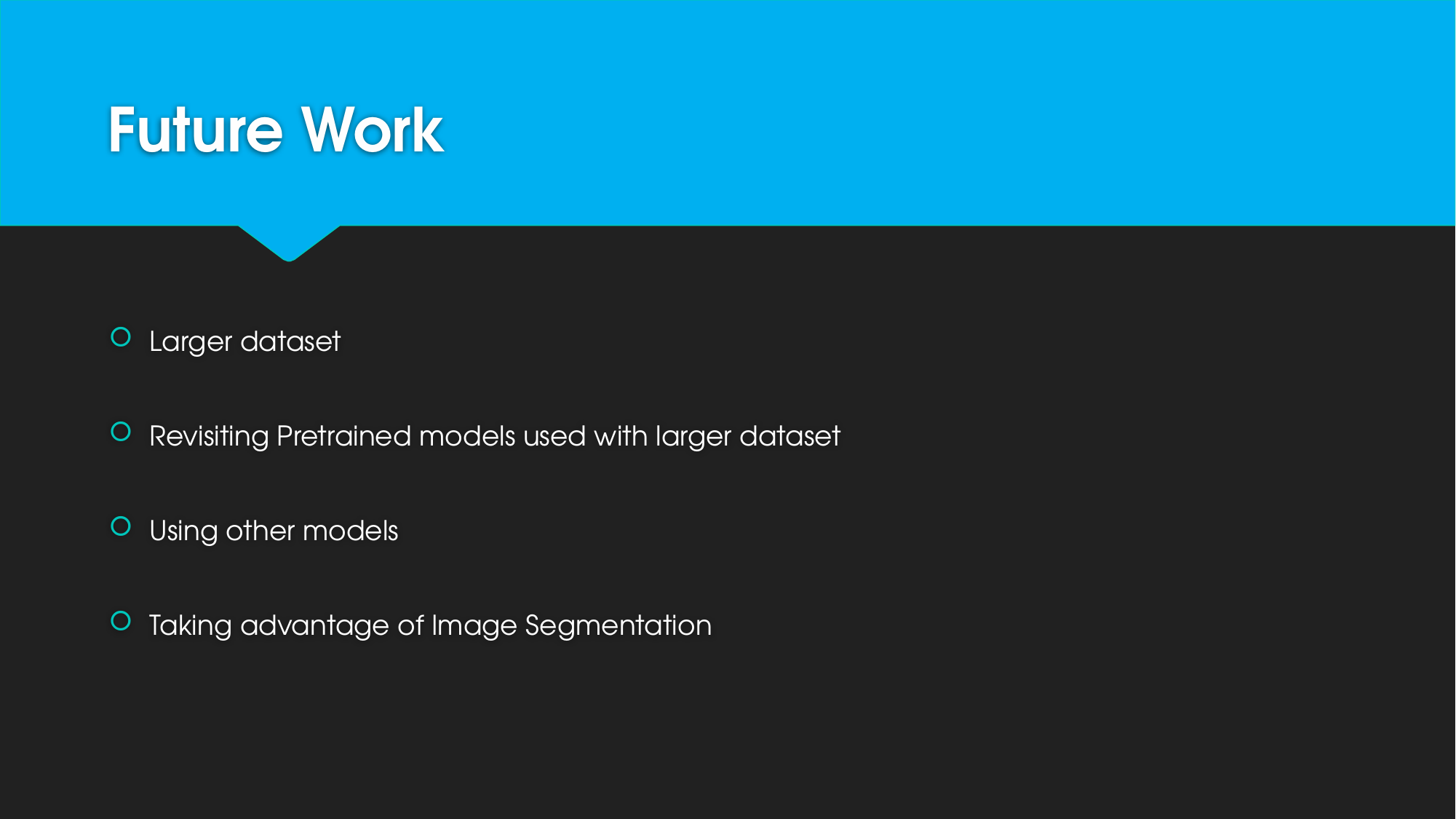

# Future Work
Larger dataset

Revisiting Pretrained models used with larger dataset

Using other models

Taking advantage of Image Segmentation